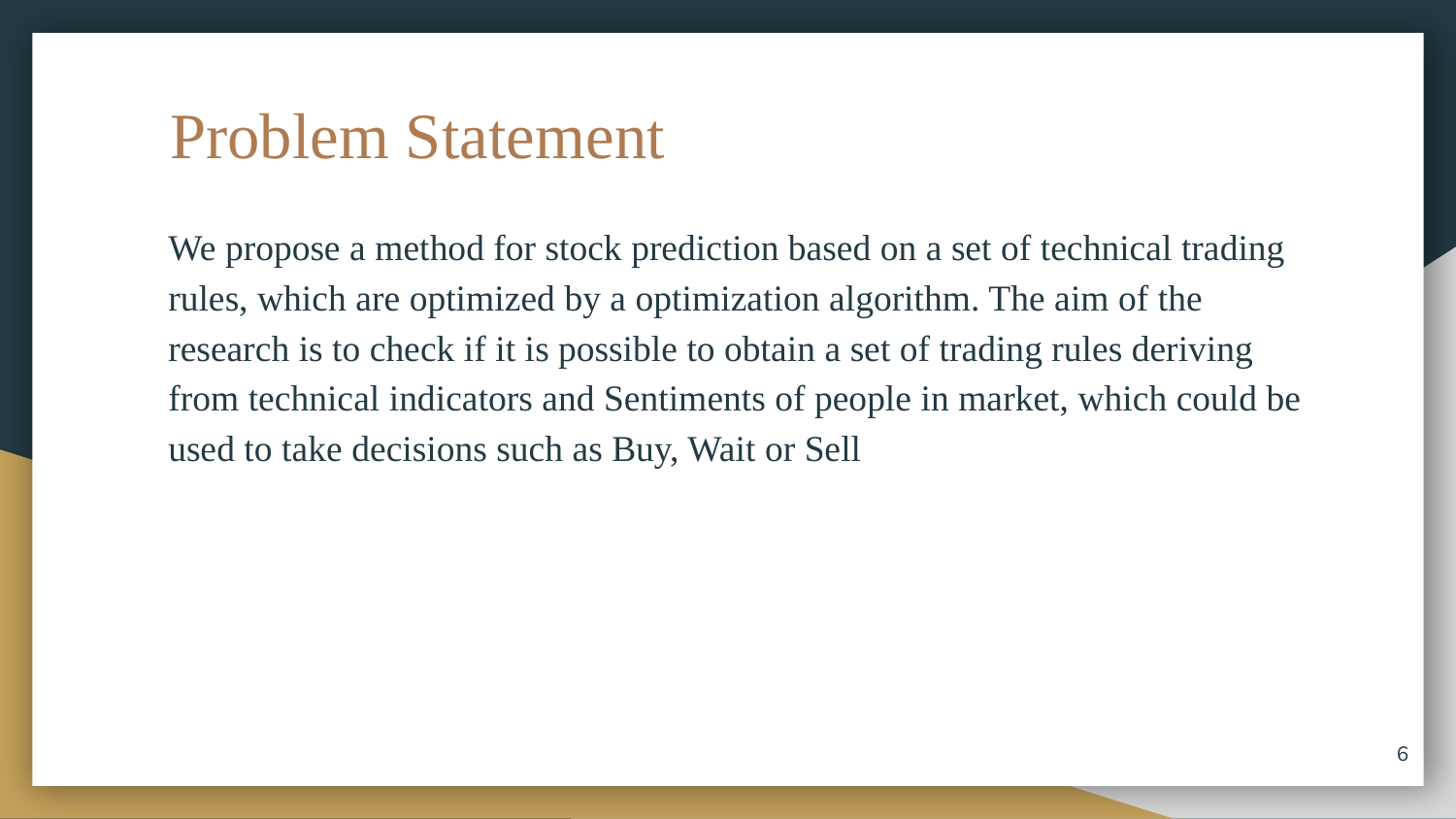

# Problem Statement
We propose a method for stock prediction based on a set of technical trading rules, which are optimized by a optimization algorithm. The aim of the research is to check if it is possible to obtain a set of trading rules deriving from technical indicators and Sentiments of people in market, which could be used to take decisions such as Buy, Wait or Sell
6